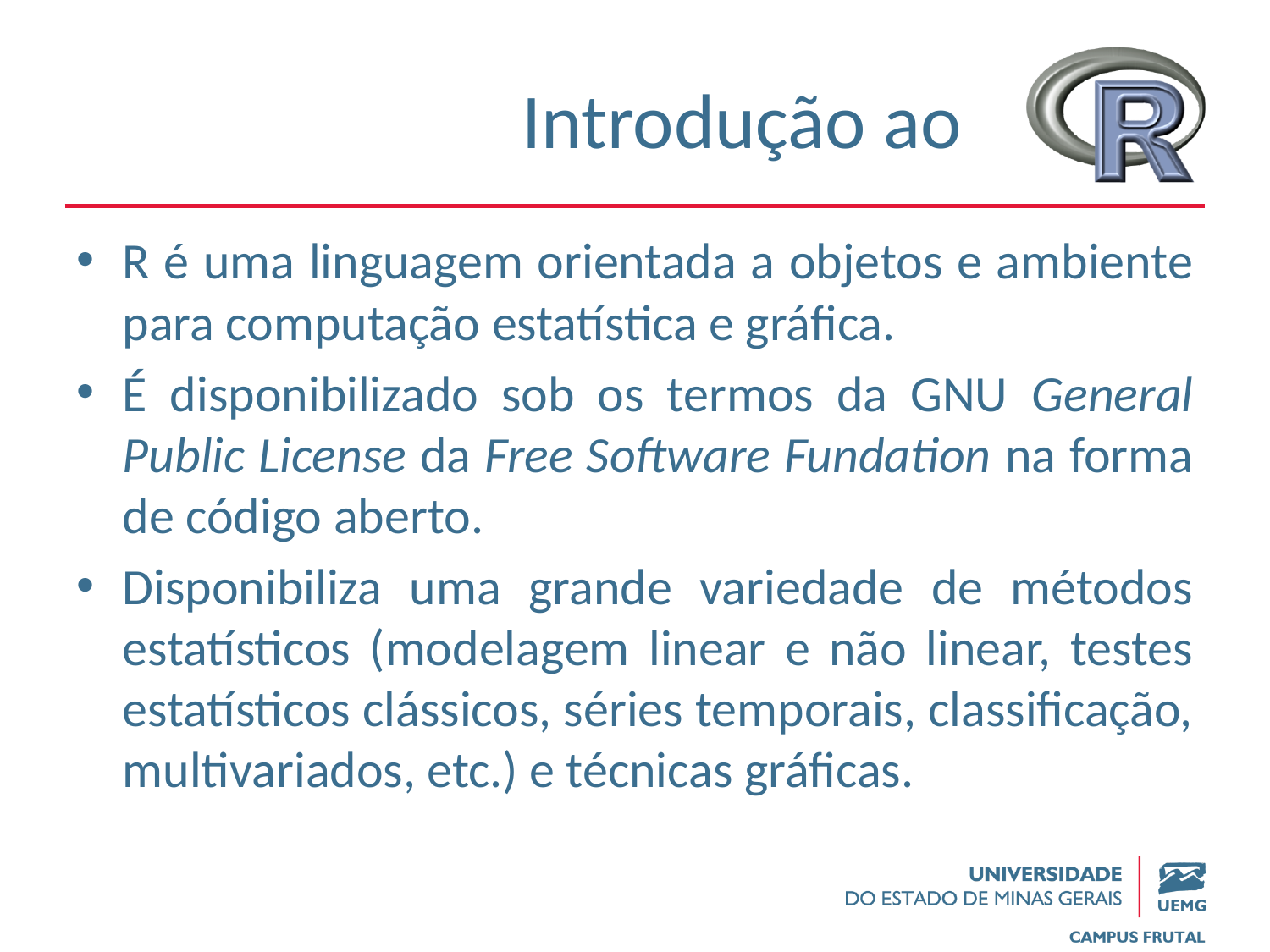

# Introdução ao
R é uma linguagem orientada a objetos e ambiente para computação estatística e gráfica.
É disponibilizado sob os termos da GNU General Public License da Free Software Fundation na forma de código aberto.
Disponibiliza uma grande variedade de métodos estatísticos (modelagem linear e não linear, testes estatísticos clássicos, séries temporais, classificação, multivariados, etc.) e técnicas gráficas.